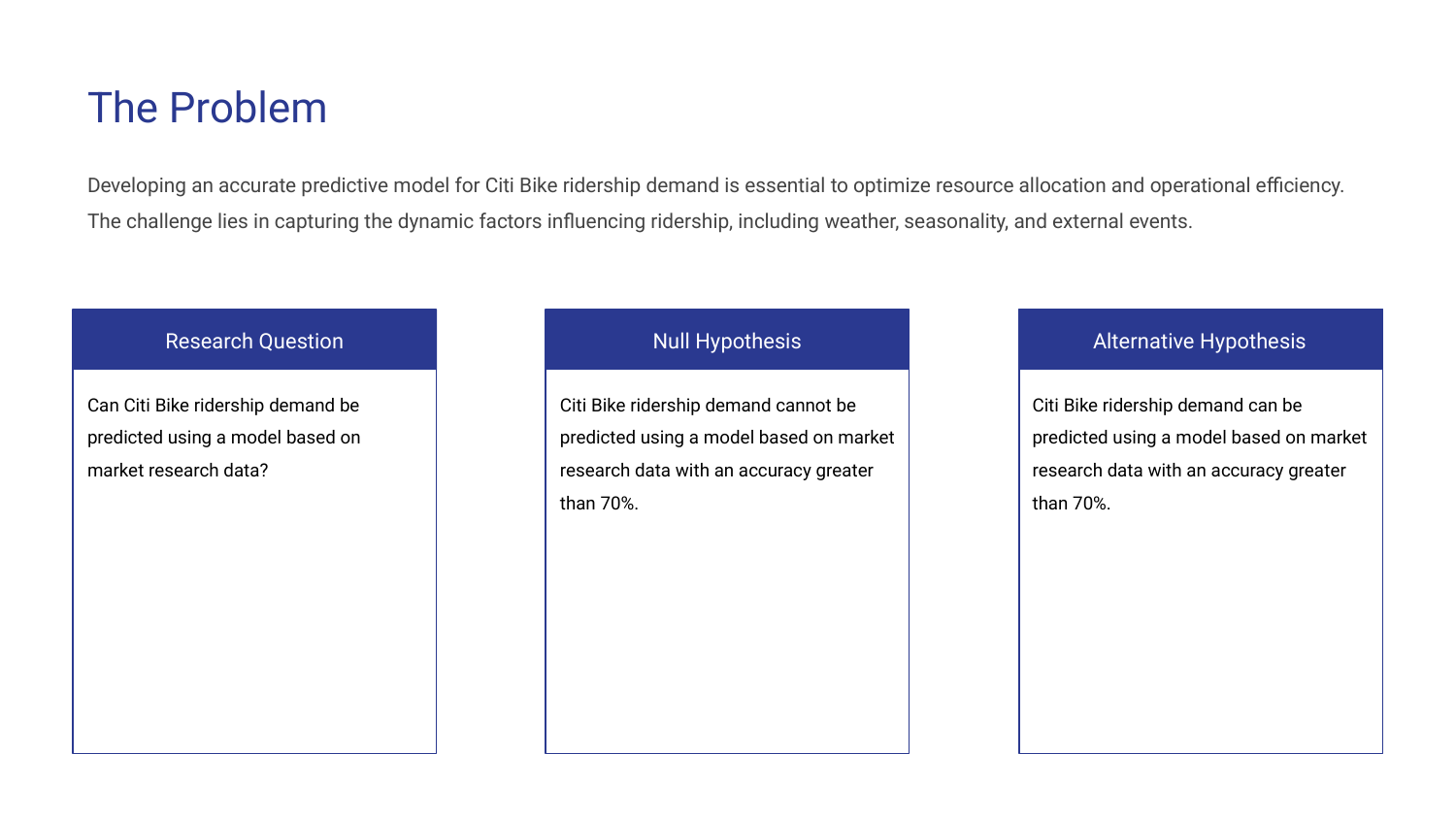

# The Problem
Developing an accurate predictive model for Citi Bike ridership demand is essential to optimize resource allocation and operational efficiency. The challenge lies in capturing the dynamic factors influencing ridership, including weather, seasonality, and external events.

Research Question
Null Hypothesis
Alternative Hypothesis

Can Citi Bike ridership demand be predicted using a model based on market research data?
Citi Bike ridership demand cannot be predicted using a model based on market research data with an accuracy greater than 70%.
Citi Bike ridership demand can be predicted using a model based on market research data with an accuracy greater than 70%.